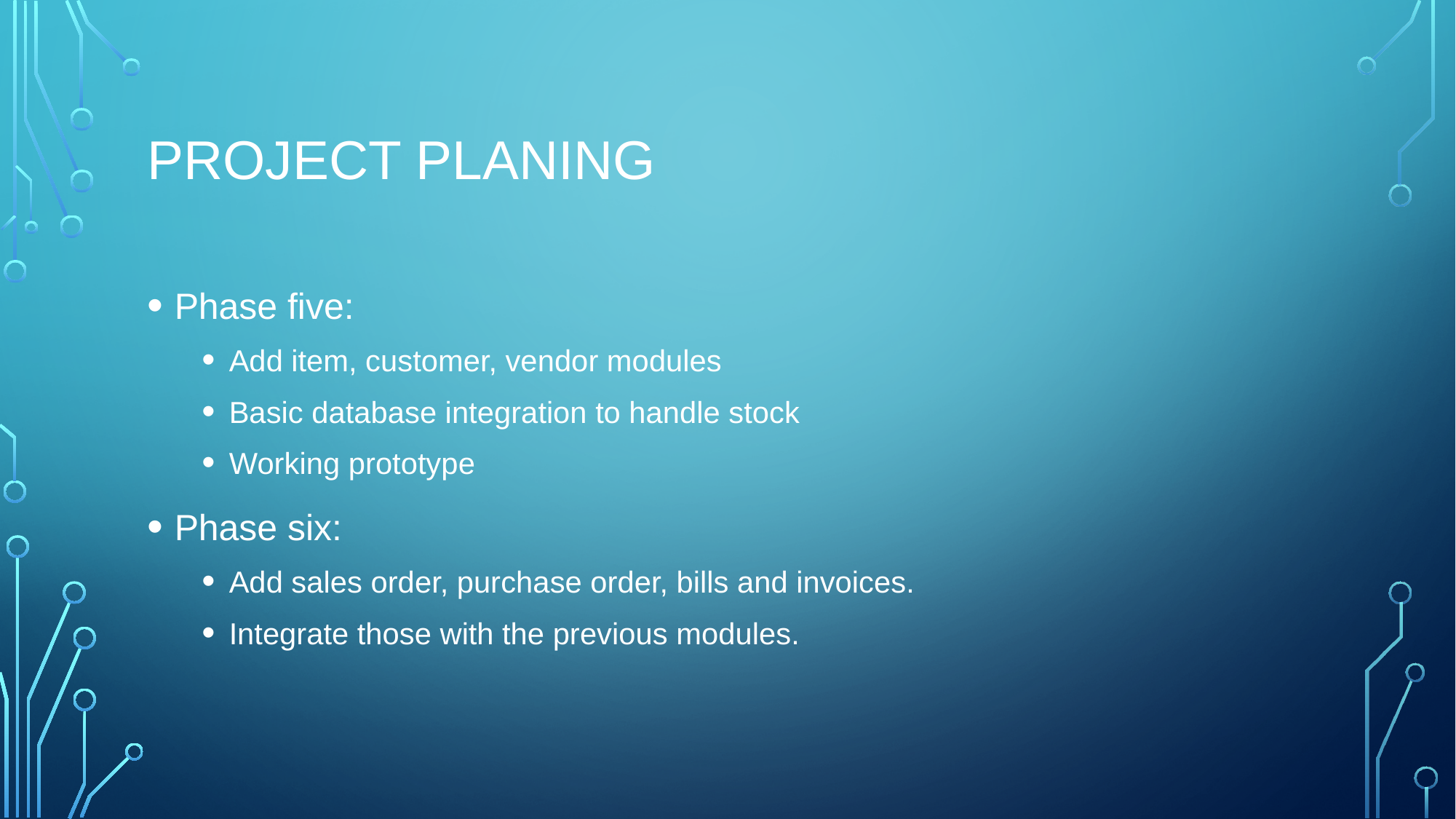

# PROJECT PLANING
Phase five:
Add item, customer, vendor modules
Basic database integration to handle stock
Working prototype
Phase six:
Add sales order, purchase order, bills and invoices.
Integrate those with the previous modules.